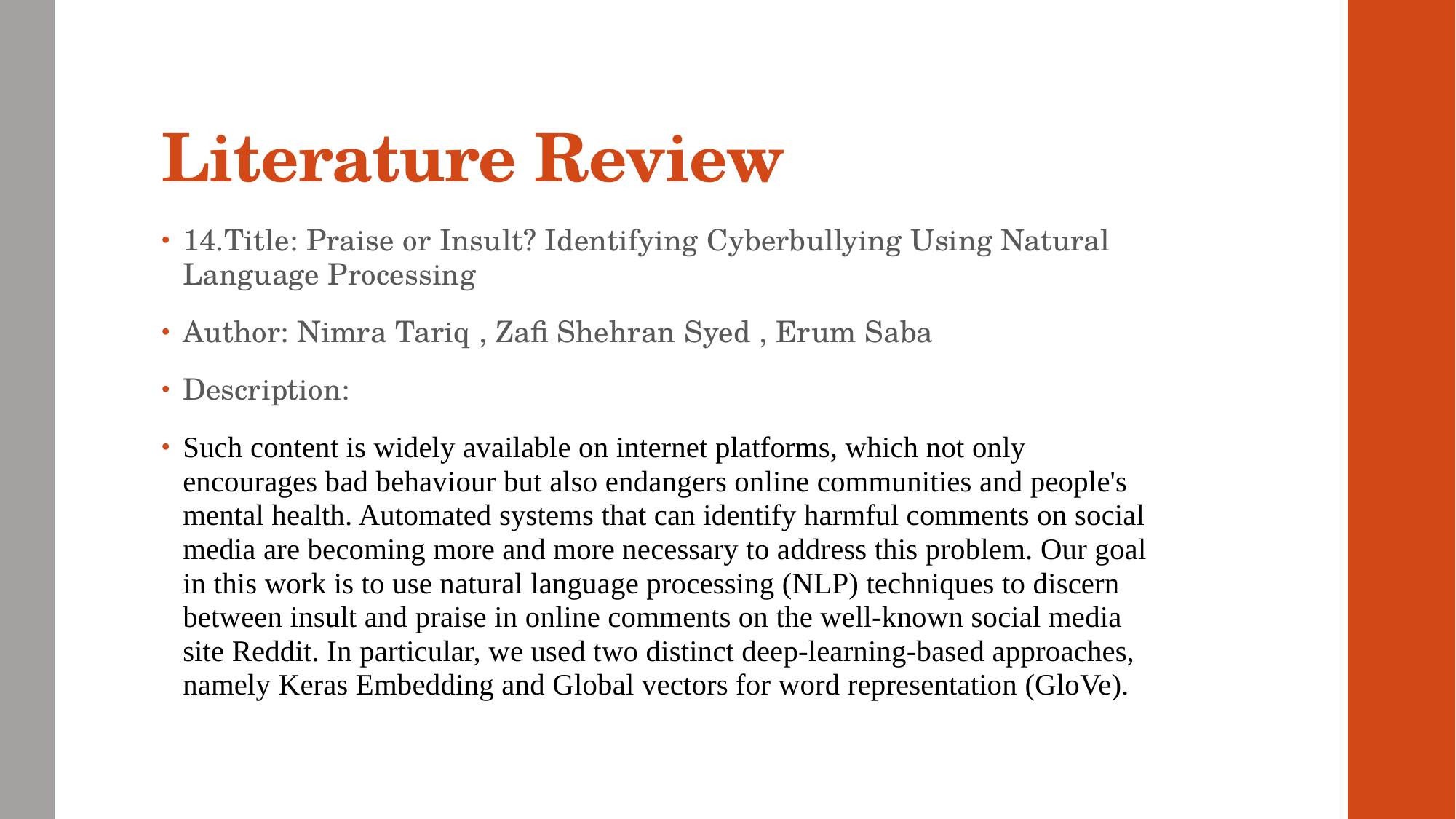

# Literature Review
14.Title: Praise or Insult? Identifying Cyberbullying Using Natural Language Processing
Author: Nimra Tariq , Zafi Shehran Syed , Erum Saba
Description:
Such content is widely available on internet platforms, which not only encourages bad behaviour but also endangers online communities and people's mental health. Automated systems that can identify harmful comments on social media are becoming more and more necessary to address this problem. Our goal in this work is to use natural language processing (NLP) techniques to discern between insult and praise in online comments on the well-known social media site Reddit. In particular, we used two distinct deep-learning-based approaches, namely Keras Embedding and Global vectors for word representation (GloVe).